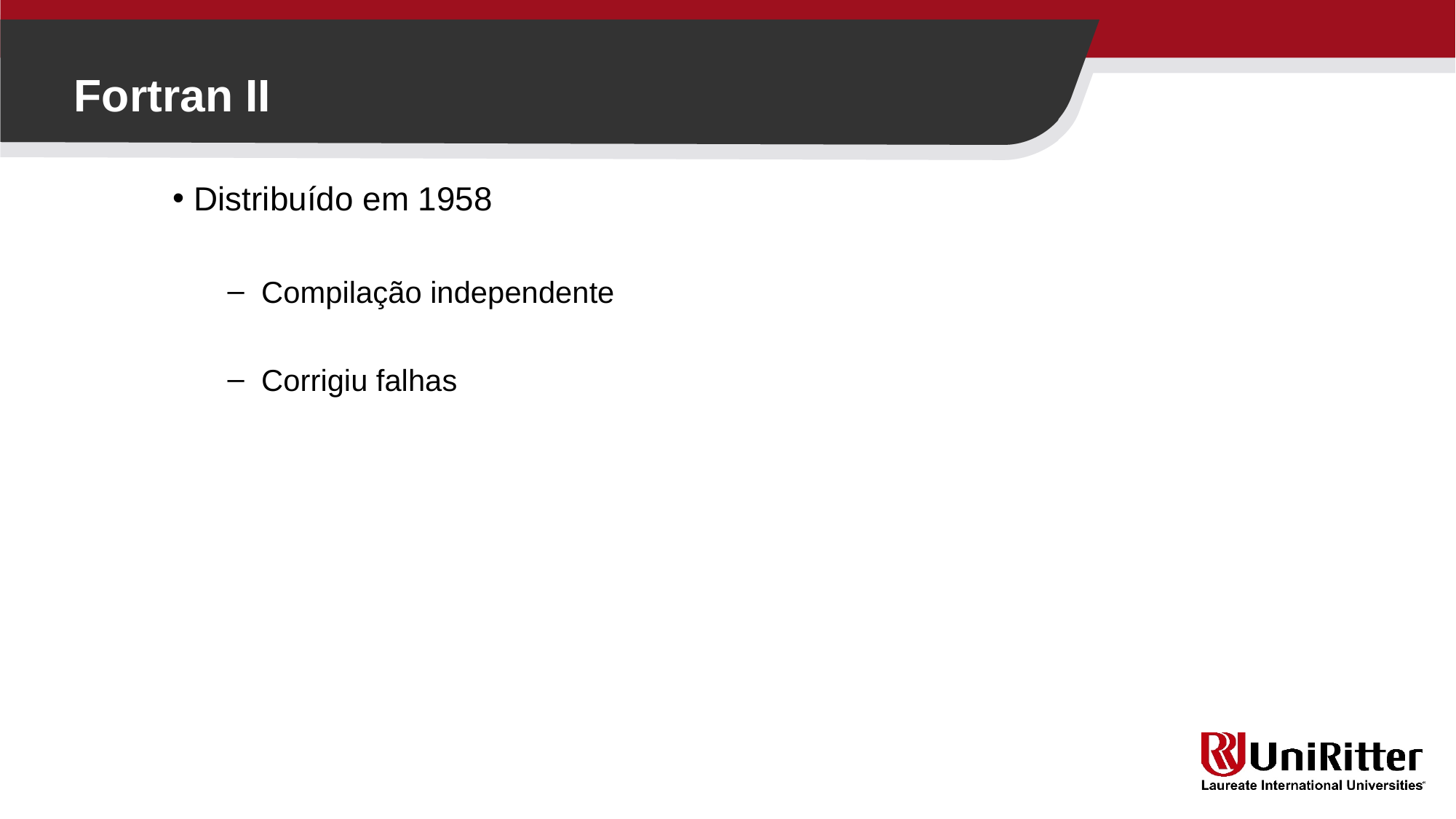

Fortran II
Distribuído em 1958

Compilação independente

Corrigiu falhas